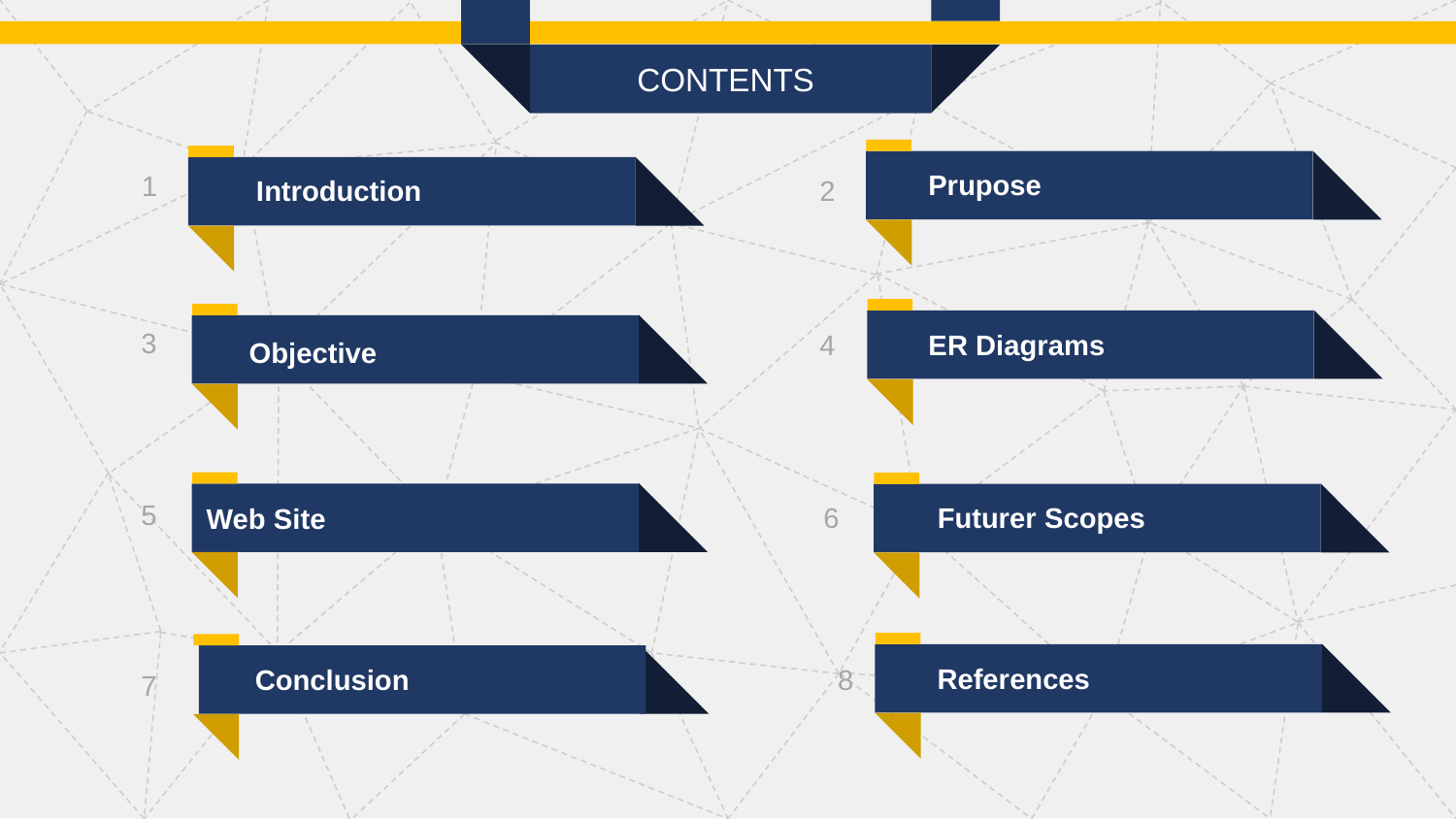

CONTENTS

Prupose
2

1
Introduction

4
ER Diagrams

3
Objective

Web Site
5

6
Futurer Scopes

References
8

Conclusion
7